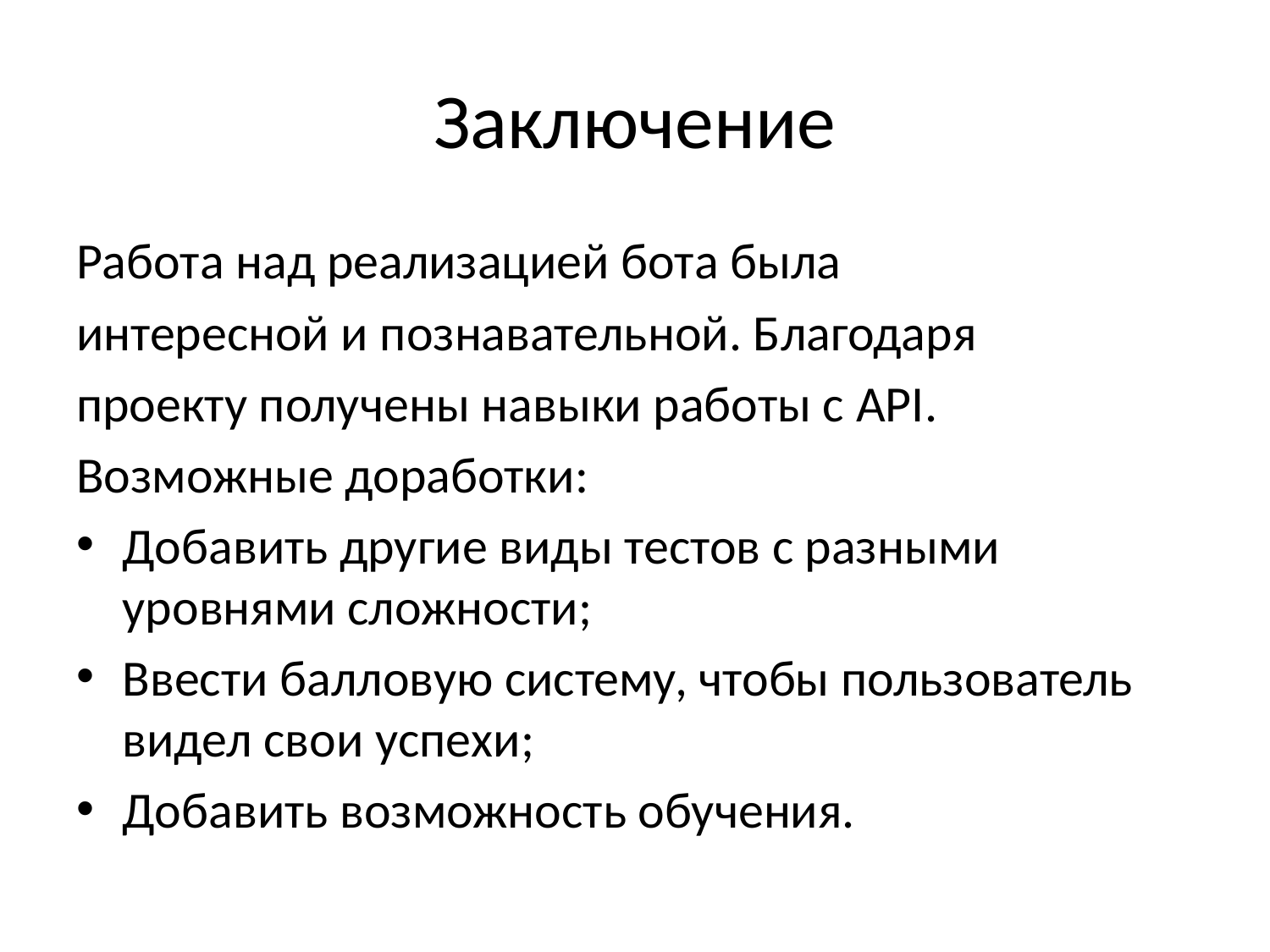

# Заключение
Работа над реализацией бота была
интересной и познавательной. Благодаря
проекту получены навыки работы с API.
Возможные доработки:
Добавить другие виды тестов с разными уровнями сложности;
Ввести балловую систему, чтобы пользователь видел свои успехи;
Добавить возможность обучения.